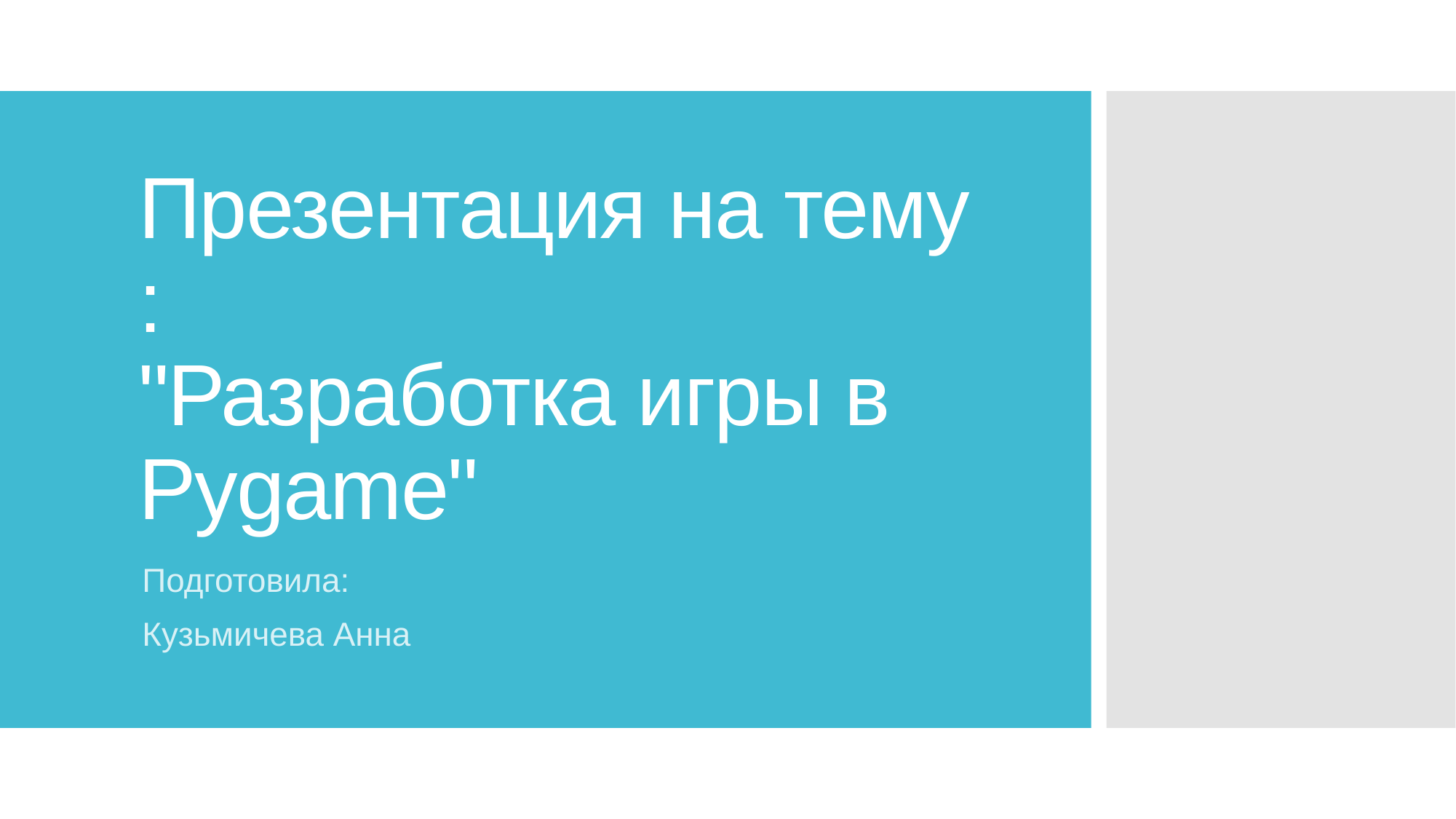

# Презентация на тему : "Разработка игры в Pygame"
Подготовила:
Кузьмичева Анна